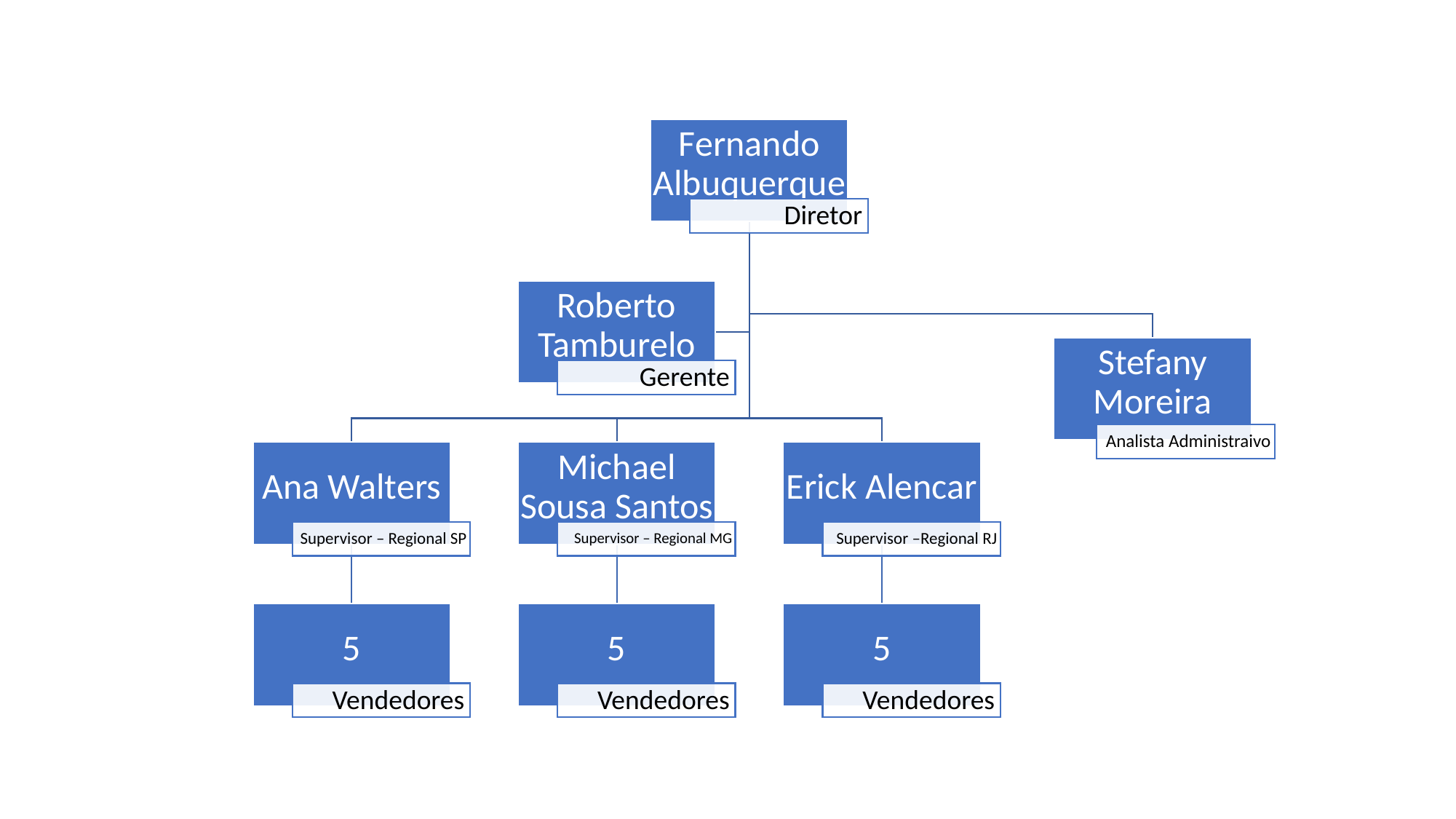

Fernando Albuquerque
Diretor
Ana Walters
Supervisor – Regional SP
5
Vendedores
Michael Sousa Santos
Supervisor – Regional MG
5
Vendedores
Erick Alencar
Supervisor –Regional RJ
5
Vendedores
Stefany Moreira
Analista Administraivo
Roberto Tamburelo
Gerente